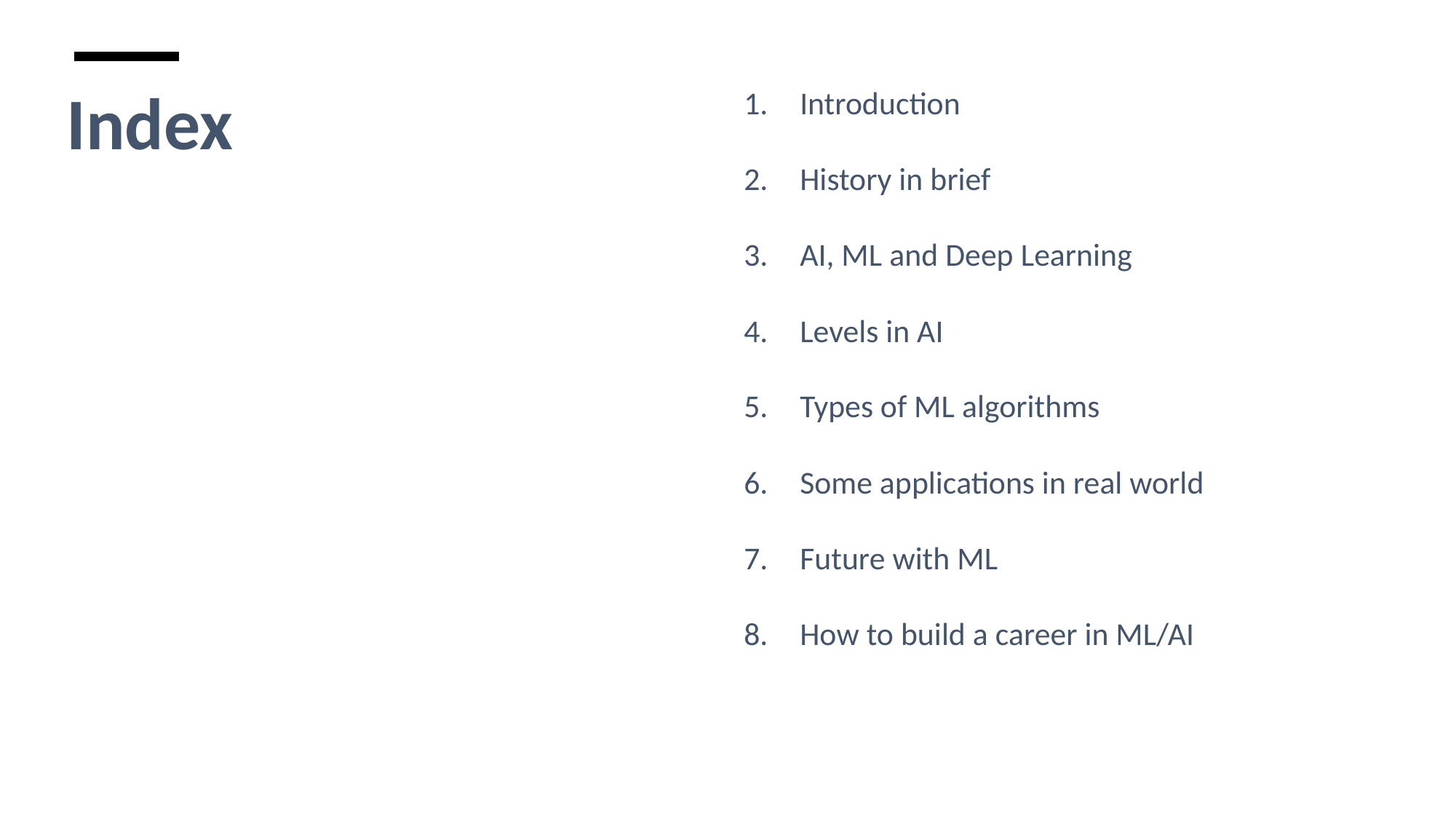

# Index
Introduction
History in brief
AI, ML and Deep Learning
Levels in AI
Types of ML algorithms
Some applications in real world
Future with ML
How to build a career in ML/AI